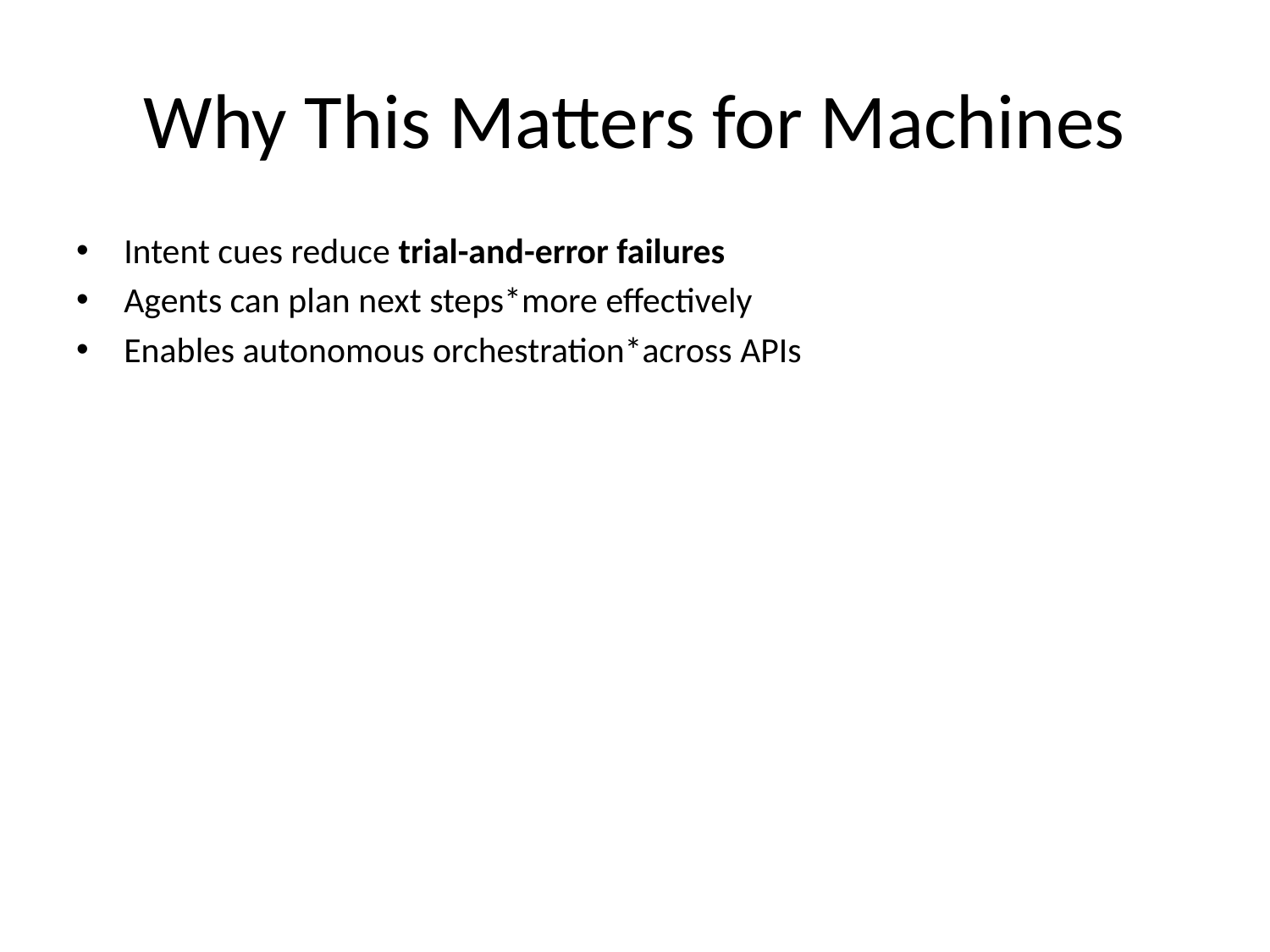

# Why This Matters for Machines
Intent cues reduce trial-and-error failures
Agents can plan next steps*more effectively
Enables autonomous orchestration*across APIs